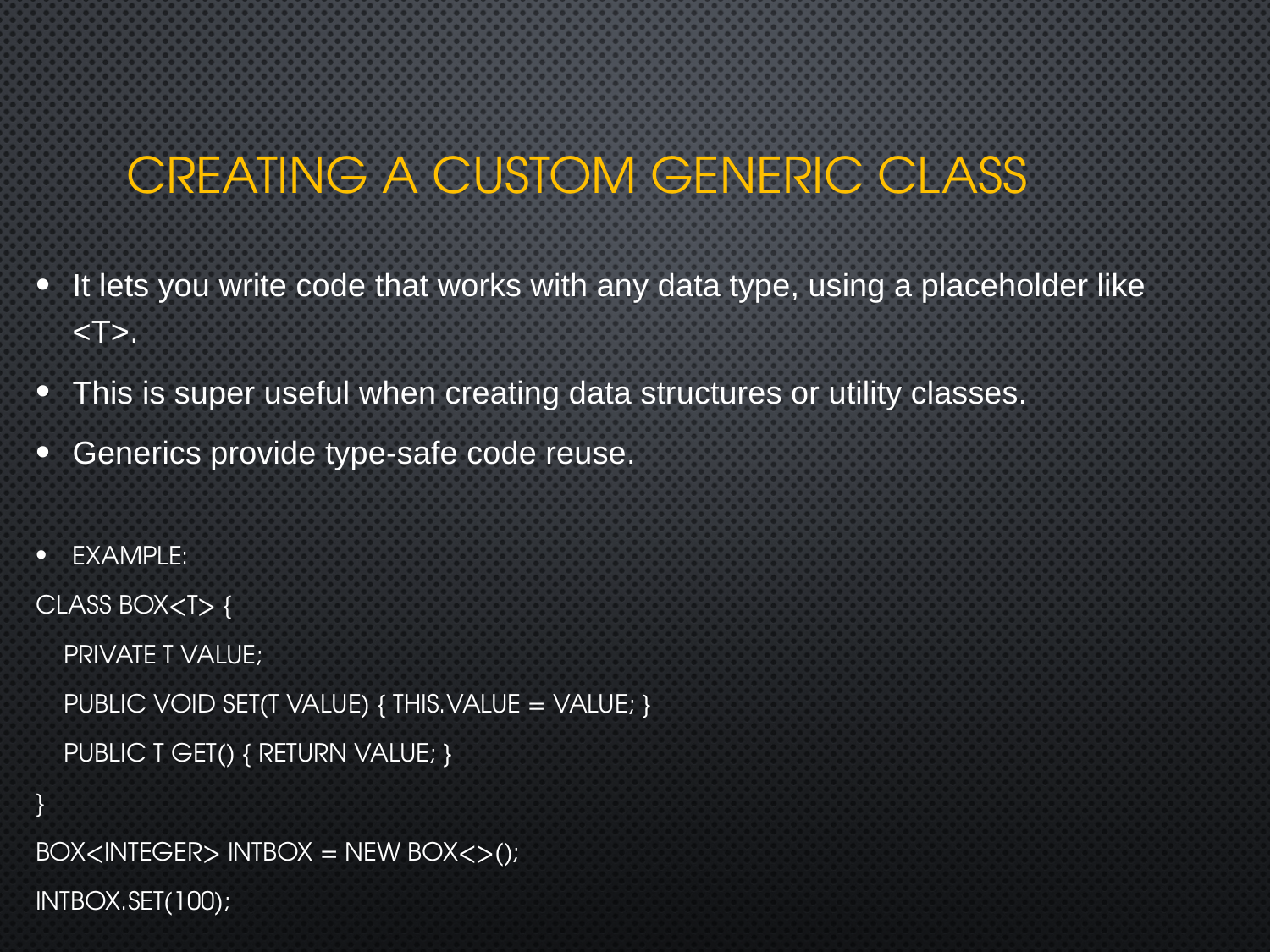

# Creating a Custom Generic Class
It lets you write code that works with any data type, using a placeholder like <T>.
This is super useful when creating data structures or utility classes.
Generics provide type-safe code reuse.

Example:
class Box<T> {
    private T value;
    public void set(T value) { this.value = value; }
    public T get() { return value; }
}
Box<Integer> intBox = new Box<>();
intBox.set(100);